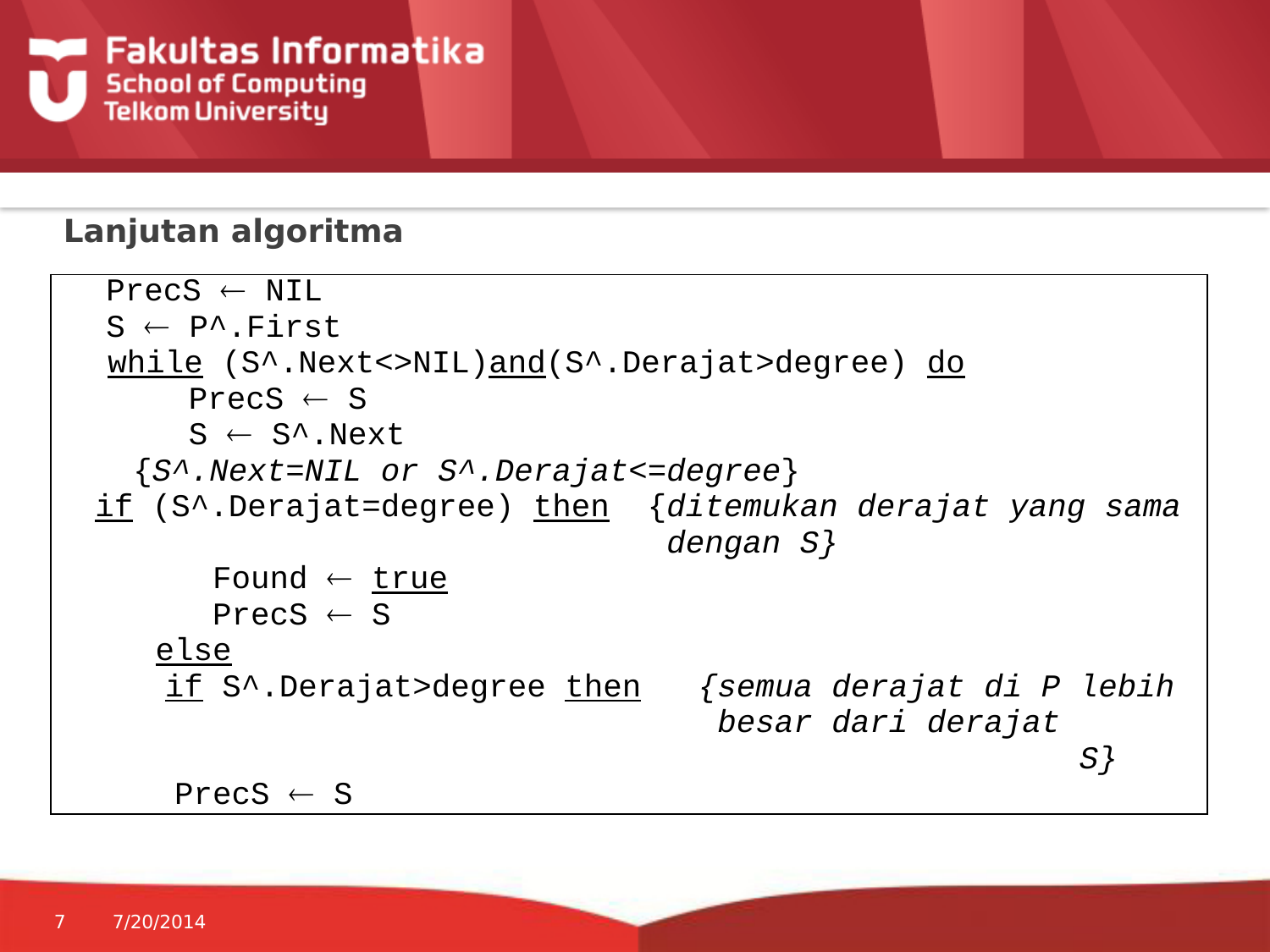

# Lanjutan algoritma
| PrecS ← NIL S ← P^.First while (S^.Next<>NIL)and(S^.Derajat>degree) do PrecS ← S S ← S^.Next {S^.Next=NIL or S^.Derajat<=degree} if (S^.Derajat=degree) then {ditemukan derajat yang sama dengan S} Found ← true PrecS ← S else if S^.Derajat>degree then {semua derajat di P lebih besar dari derajat S} PrecS ← S |
| --- |

7
7/20/2014